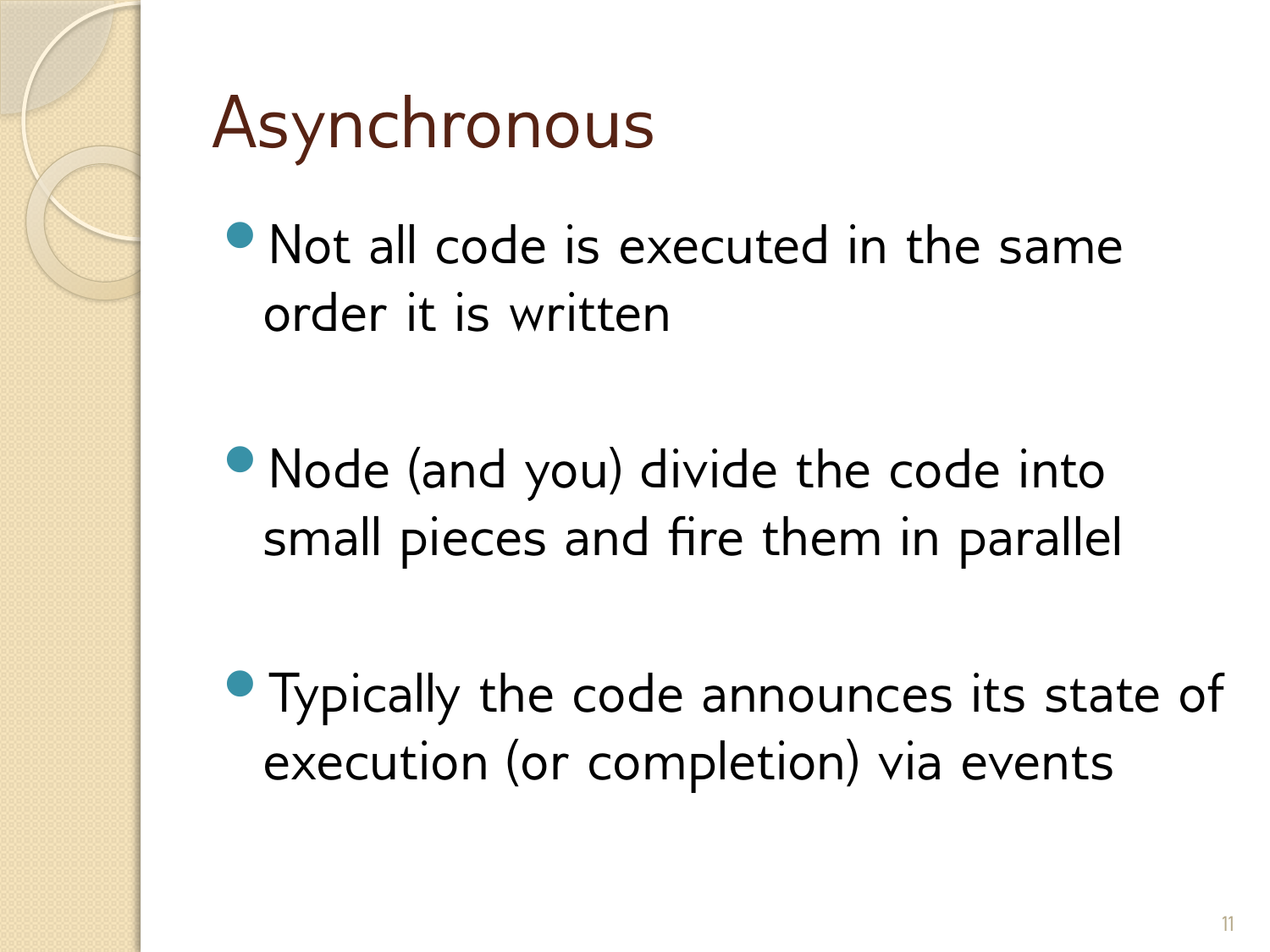

# Asynchronous
Not all code is executed in the same order it is written

Node (and you) divide the code into small pieces and fire them in parallel

Typically the code announces its state of execution (or completion) via events
11